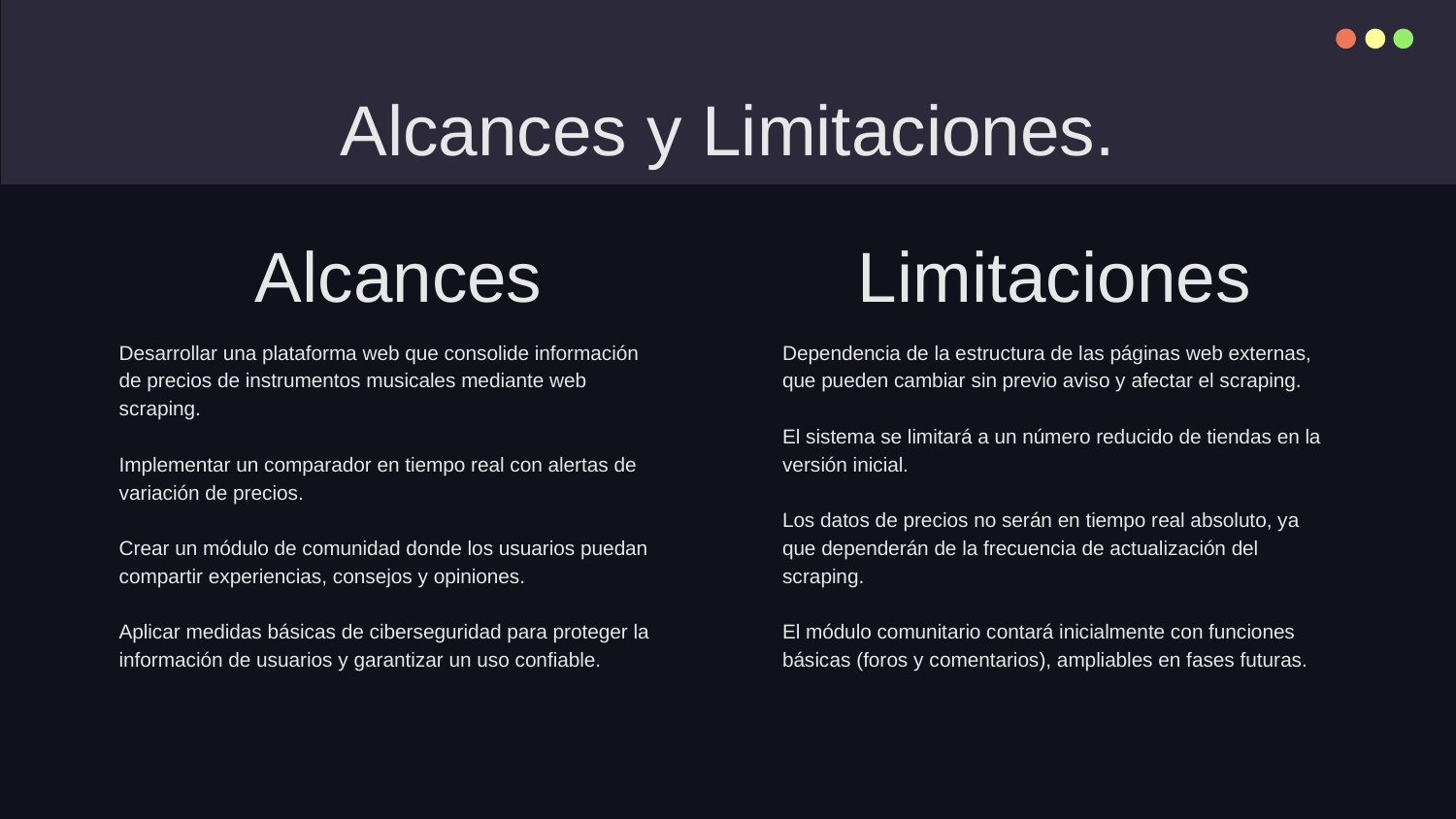

# Alcances y Limitaciones.
Alcances
Limitaciones
Desarrollar una plataforma web que consolide información de precios de instrumentos musicales mediante web scraping.

Implementar un comparador en tiempo real con alertas de variación de precios.

Crear un módulo de comunidad donde los usuarios puedan compartir experiencias, consejos y opiniones.

Aplicar medidas básicas de ciberseguridad para proteger la información de usuarios y garantizar un uso confiable.
Dependencia de la estructura de las páginas web externas, que pueden cambiar sin previo aviso y afectar el scraping.

El sistema se limitará a un número reducido de tiendas en la versión inicial.

Los datos de precios no serán en tiempo real absoluto, ya que dependerán de la frecuencia de actualización del scraping.

El módulo comunitario contará inicialmente con funciones básicas (foros y comentarios), ampliables en fases futuras.